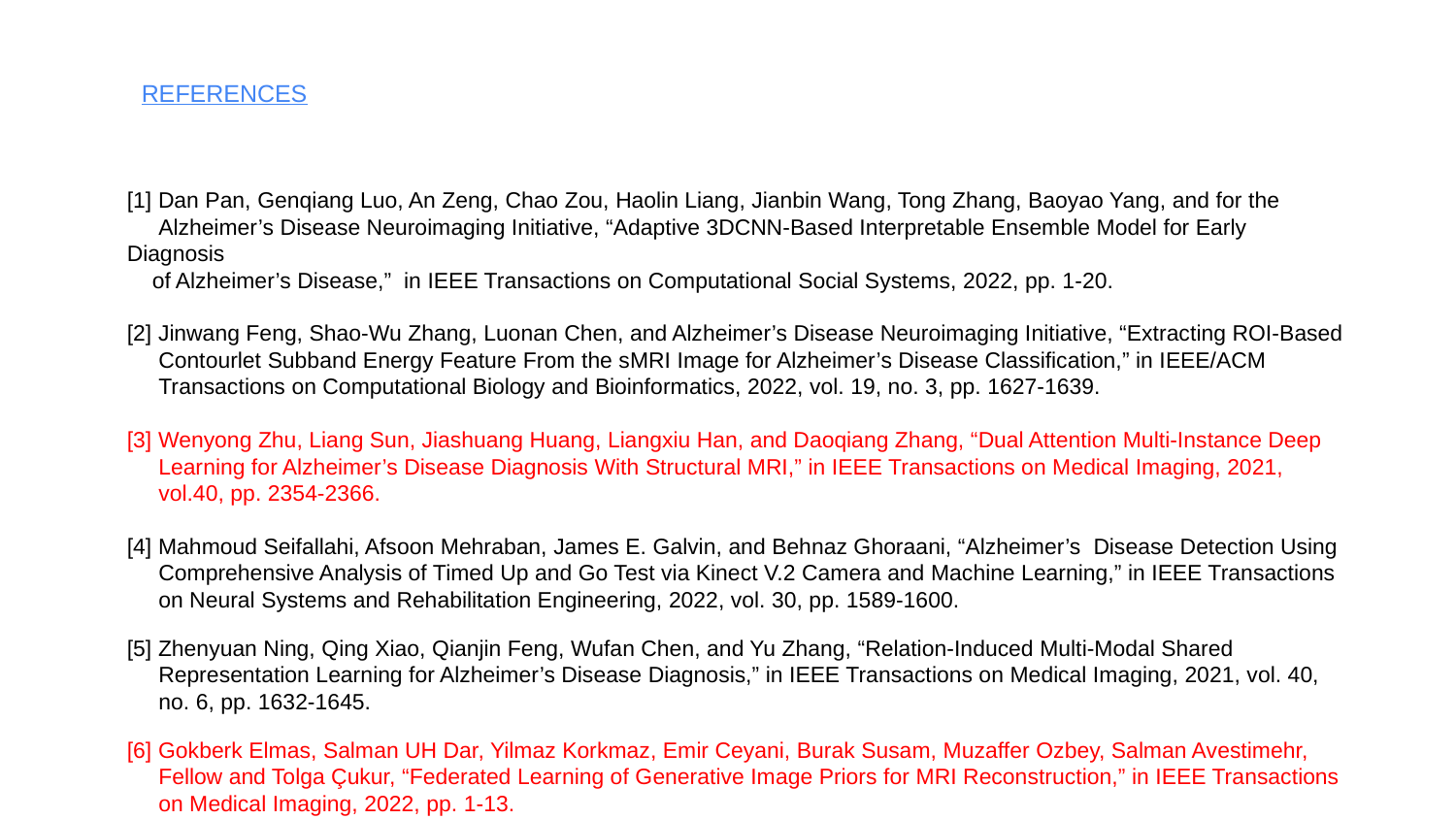

REFERENCES
[1] Dan Pan, Genqiang Luo, An Zeng, Chao Zou, Haolin Liang, Jianbin Wang, Tong Zhang, Baoyao Yang, and for the
     Alzheimer’s Disease Neuroimaging Initiative, “Adaptive 3DCNN-Based Interpretable Ensemble Model for Early Diagnosis
    of Alzheimer’s Disease,”  in IEEE Transactions on Computational Social Systems, 2022, pp. 1-20.

[2] Jinwang Feng, Shao-Wu Zhang, Luonan Chen, and Alzheimer’s Disease Neuroimaging Initiative, “Extracting ROI-Based
     Contourlet Subband Energy Feature From the sMRI Image for Alzheimer’s Disease Classification,” in IEEE/ACM
     Transactions on Computational Biology and Bioinformatics, 2022, vol. 19, no. 3, pp. 1627-1639.

[3] Wenyong Zhu, Liang Sun, Jiashuang Huang, Liangxiu Han, and Daoqiang Zhang, “Dual Attention Multi-Instance Deep
     Learning for Alzheimer’s Disease Diagnosis With Structural MRI,” in IEEE Transactions on Medical Imaging, 2021,
     vol.40, pp. 2354-2366.

[4] Mahmoud Seifallahi, Afsoon Mehraban, James E. Galvin, and Behnaz Ghoraani, “Alzheimer’s  Disease Detection Using
     Comprehensive Analysis of Timed Up and Go Test via Kinect V.2 Camera and Machine Learning,” in IEEE Transactions
     on Neural Systems and Rehabilitation Engineering, 2022, vol. 30, pp. 1589-1600.

[5] Zhenyuan Ning, Qing Xiao, Qianjin Feng, Wufan Chen, and Yu Zhang, “Relation-Induced Multi-Modal Shared
     Representation Learning for Alzheimer’s Disease Diagnosis,” in IEEE Transactions on Medical Imaging, 2021, vol. 40,
     no. 6, pp. 1632-1645.

[6] Gokberk Elmas, Salman UH Dar, Yilmaz Korkmaz, Emir Ceyani, Burak Susam, Muzaffer Ozbey, Salman Avestimehr,
     Fellow and Tolga Çukur, “Federated Learning of Generative Image Priors for MRI Reconstruction,” in IEEE Transactions
     on Medical Imaging, 2022, pp. 1-13.